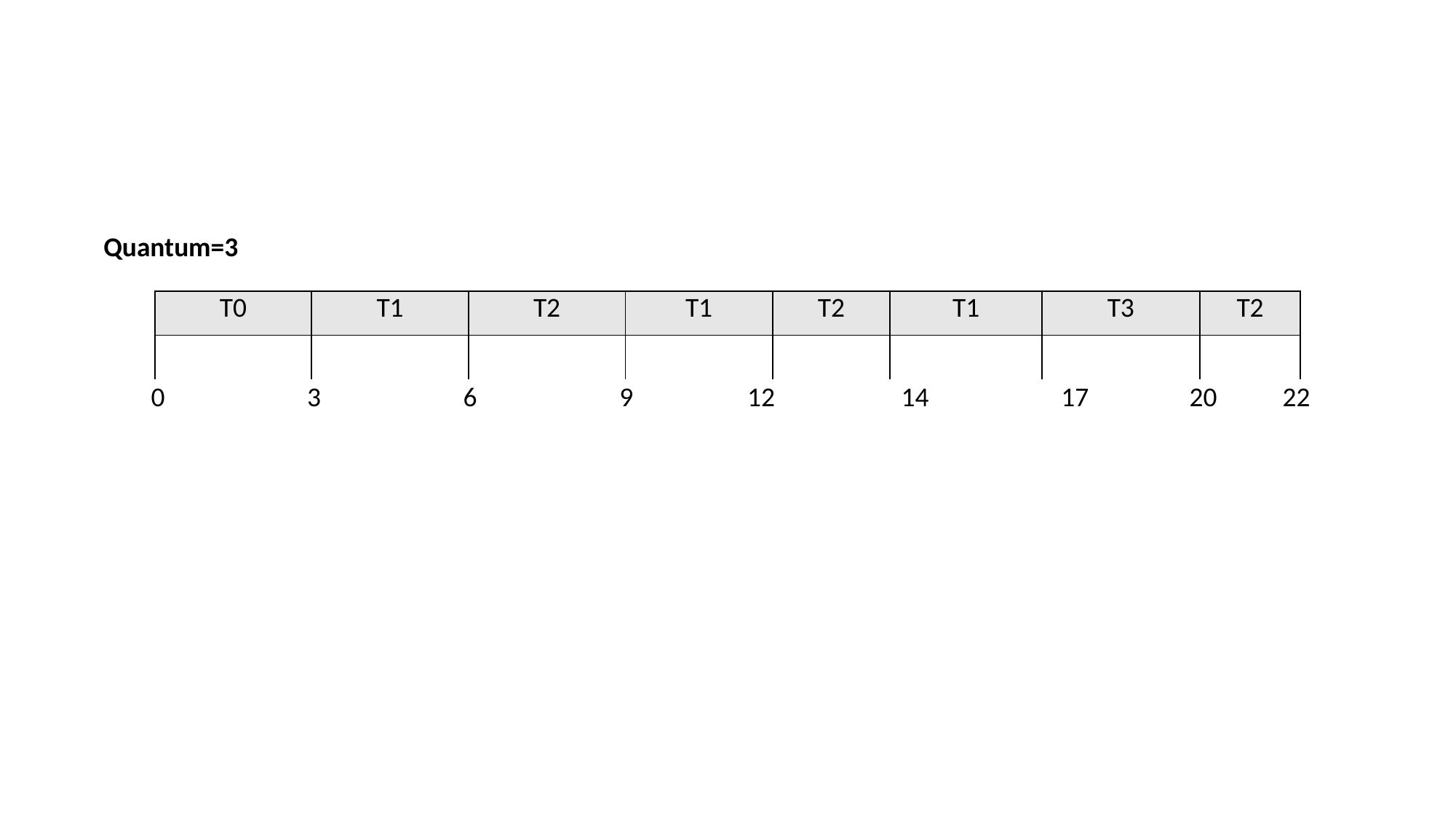

Quantum=3
| T0 | T1 | T2 | T1 | T2 | T1 | T3 | T2 |
| --- | --- | --- | --- | --- | --- | --- | --- |
|  |  |  |  |  |  |  |  |
| 0 | 3 | 6 | 9 | 12 | 14 | 17 | 20 | 22 |
| --- | --- | --- | --- | --- | --- | --- | --- | --- |